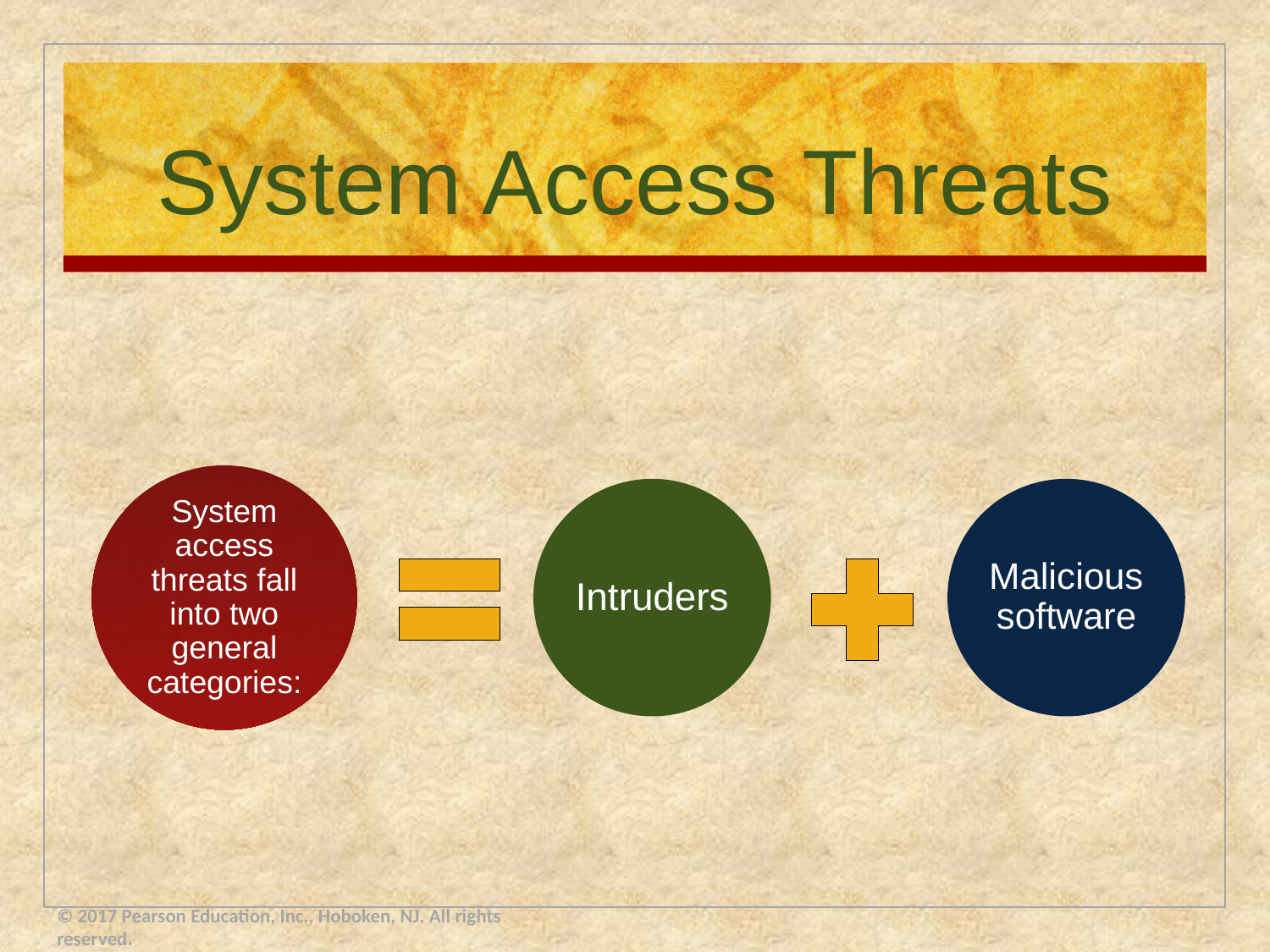

# System Access Threats
System access threats fall into two general categories:

Intruders

Malicious software
© 2017 Pearson Education, Inc., Hoboken, NJ. All rights reserved.